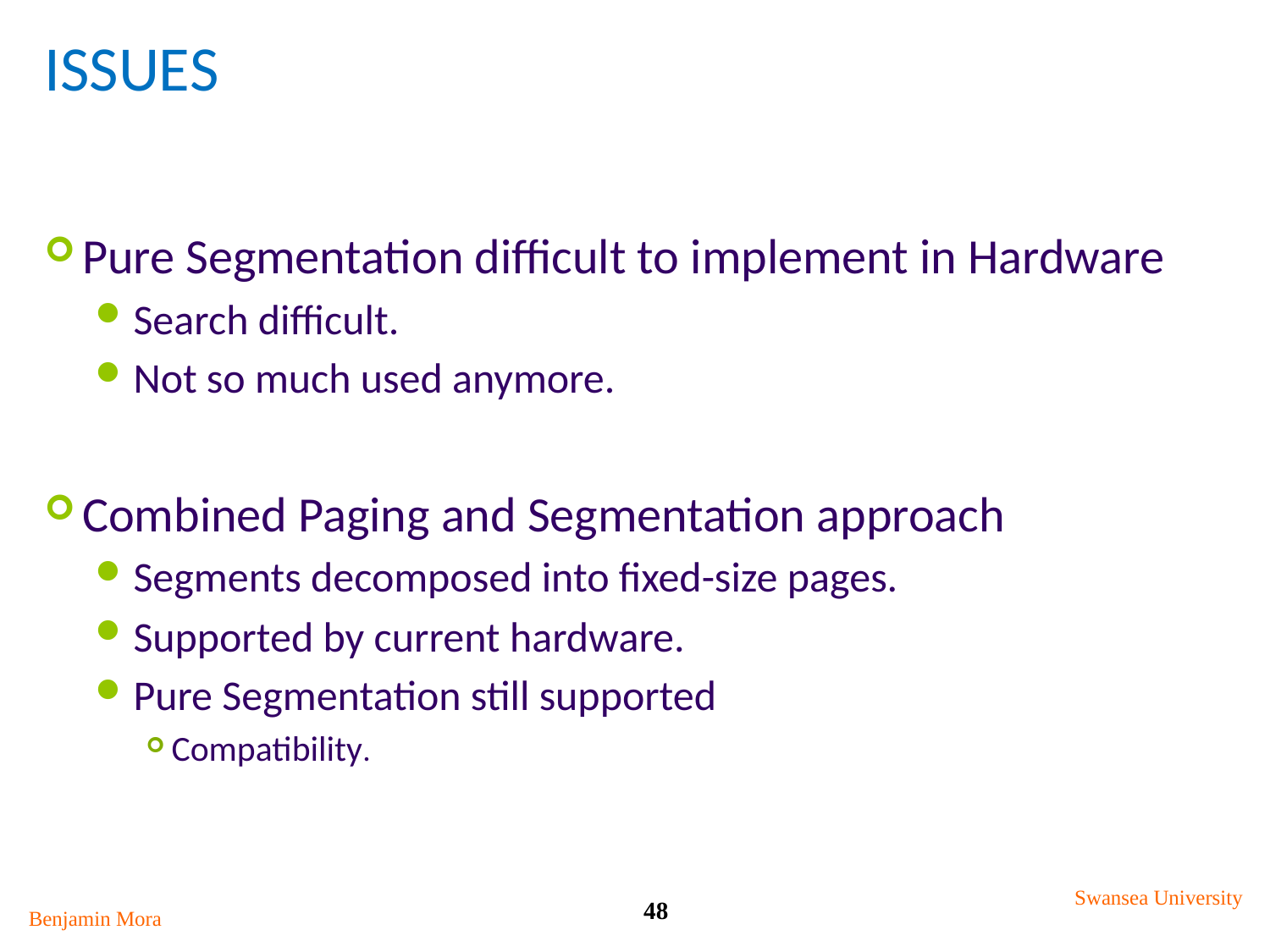

# Issues

Pure Segmentation difficult to implement in Hardware
Search difficult.
Not so much used anymore.

Combined Paging and Segmentation approach
Segments decomposed into fixed-size pages.
Supported by current hardware.
Pure Segmentation still supported
Compatibility.
Swansea University
48
Benjamin Mora